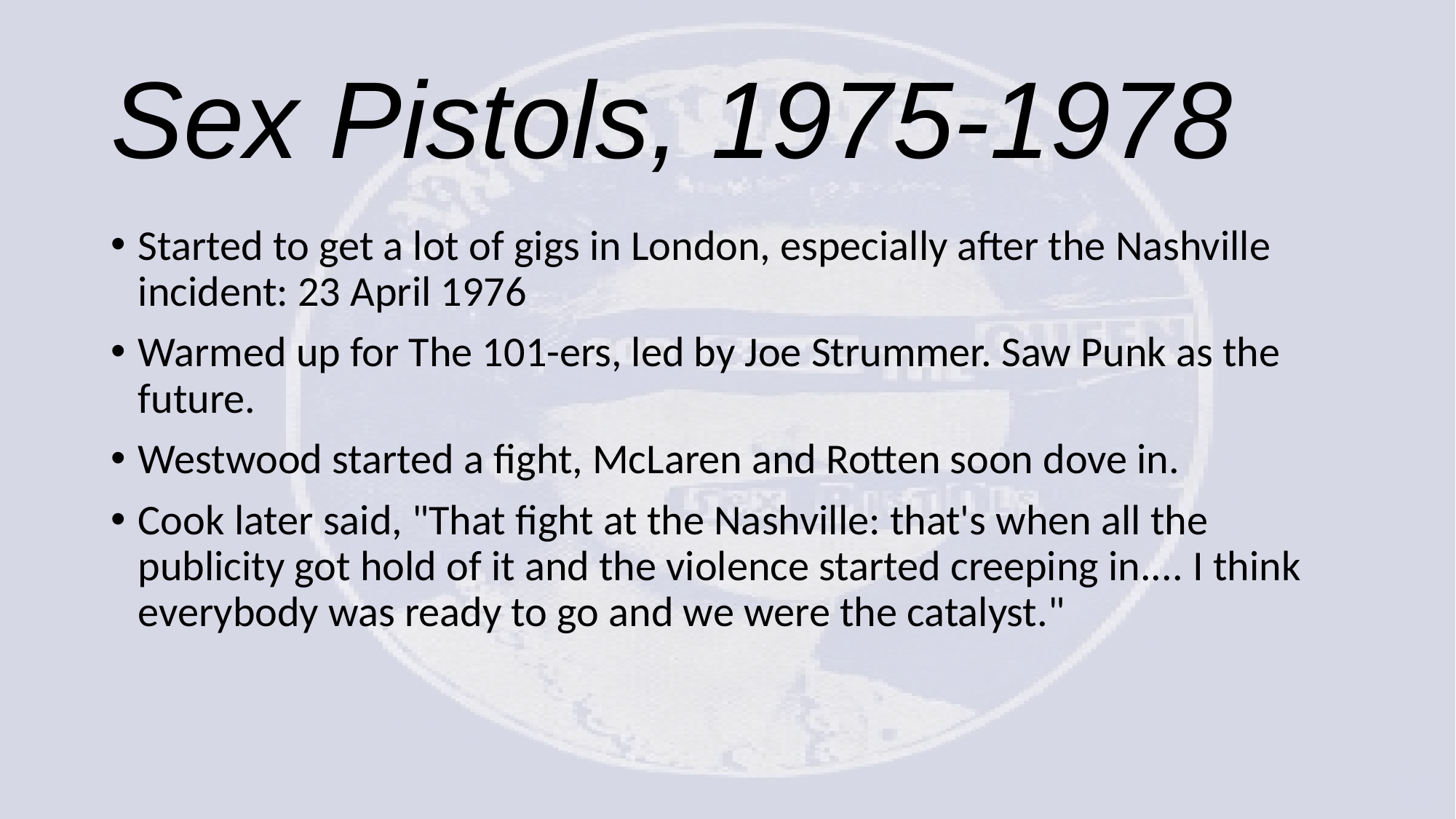

# Sex Pistols, 1975-1978
Started to get a lot of gigs in London, especially after the Nashville incident: 23 April 1976
Warmed up for The 101-ers, led by Joe Strummer. Saw Punk as the future.
Westwood started a fight, McLaren and Rotten soon dove in.
Cook later said, "That fight at the Nashville: that's when all the publicity got hold of it and the violence started creeping in.... I think everybody was ready to go and we were the catalyst."